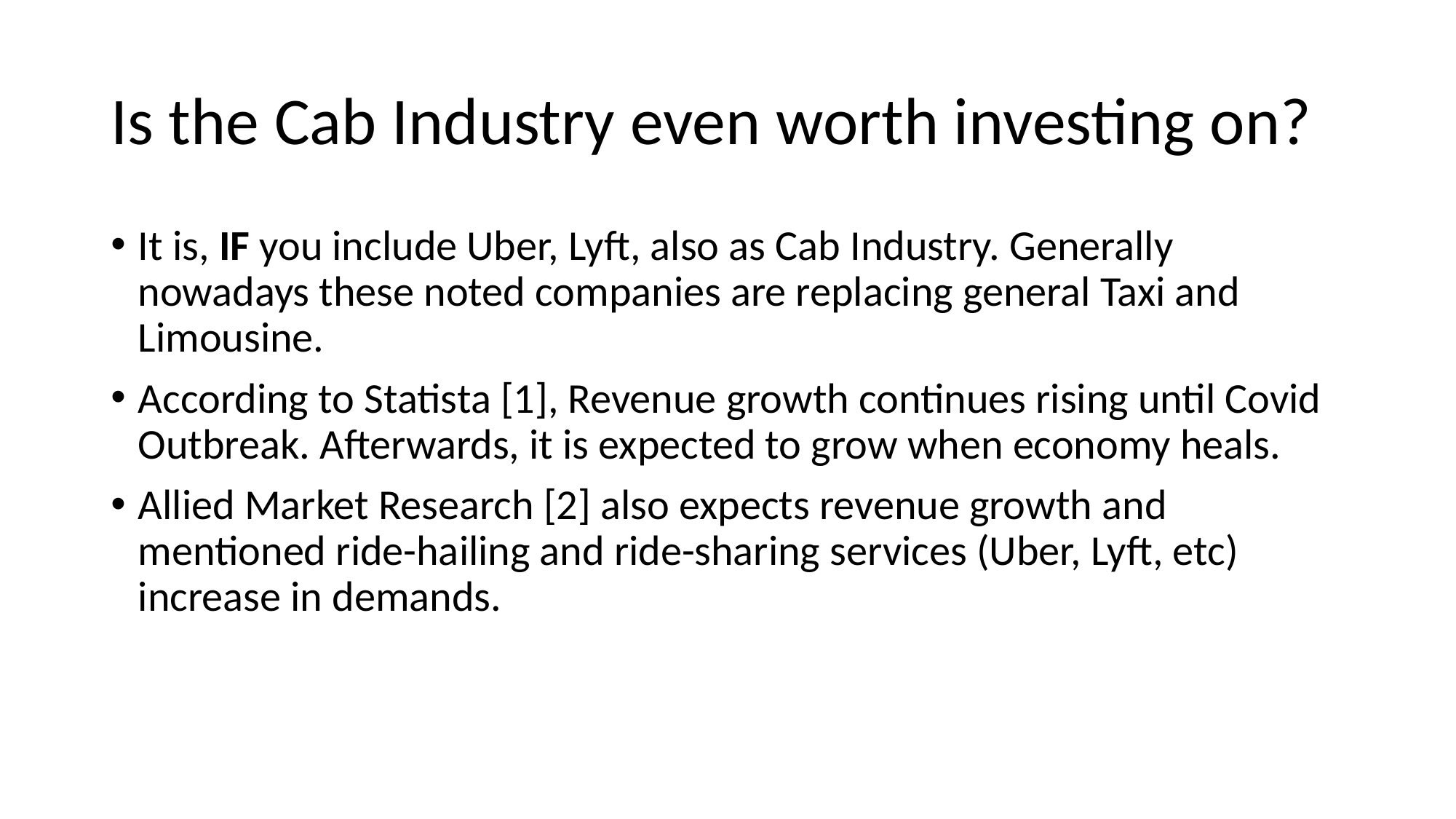

# Is the Cab Industry even worth investing on?
It is, IF you include Uber, Lyft, also as Cab Industry. Generally nowadays these noted companies are replacing general Taxi and Limousine.
According to Statista [1], Revenue growth continues rising until Covid Outbreak. Afterwards, it is expected to grow when economy heals.
Allied Market Research [2] also expects revenue growth and mentioned ride-hailing and ride-sharing services (Uber, Lyft, etc) increase in demands.